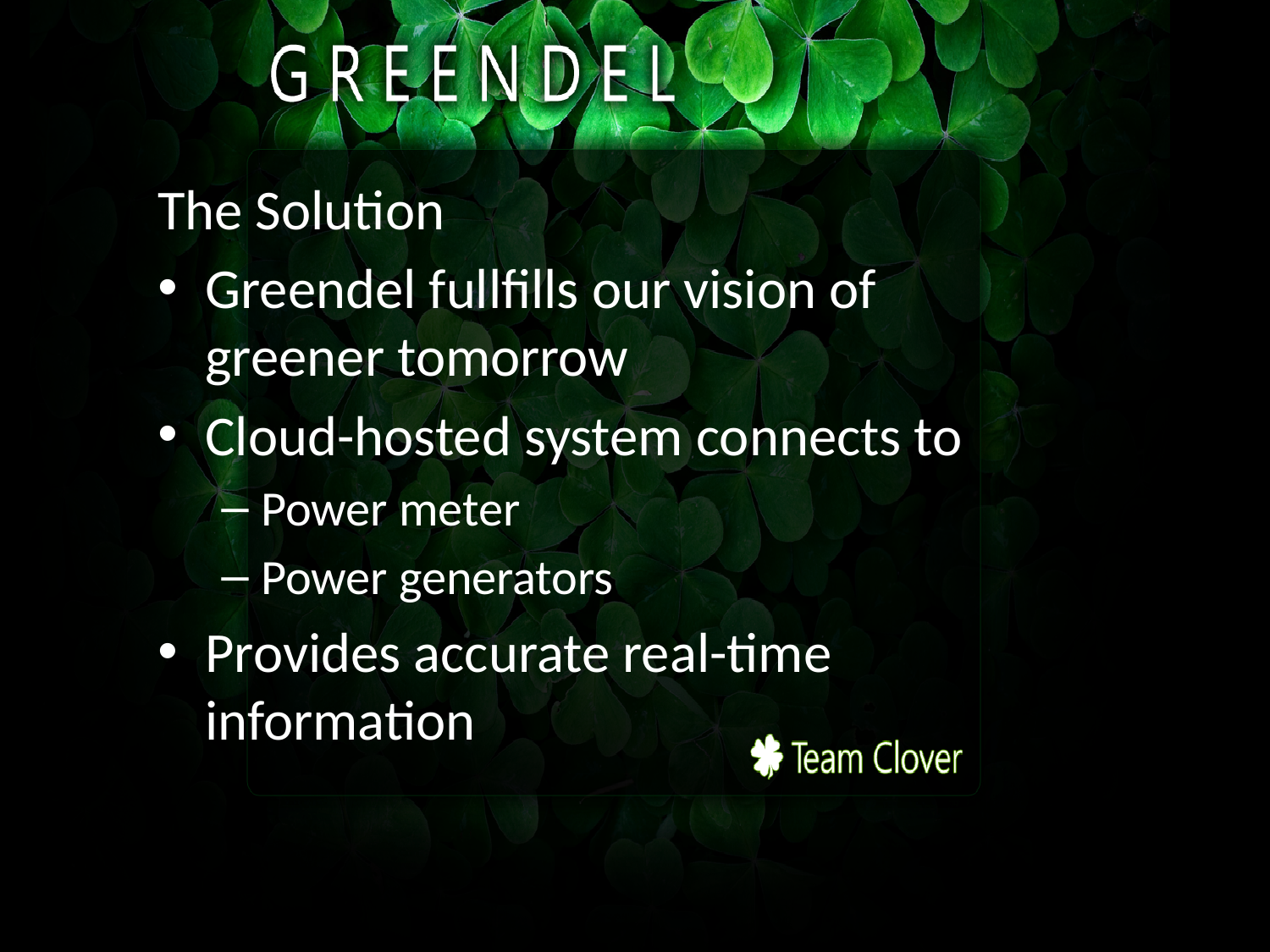

The Solution
Greendel fullfills our vision of greener tomorrow
Cloud-hosted system connects to
Power meter
Power generators
Provides accurate real-time information